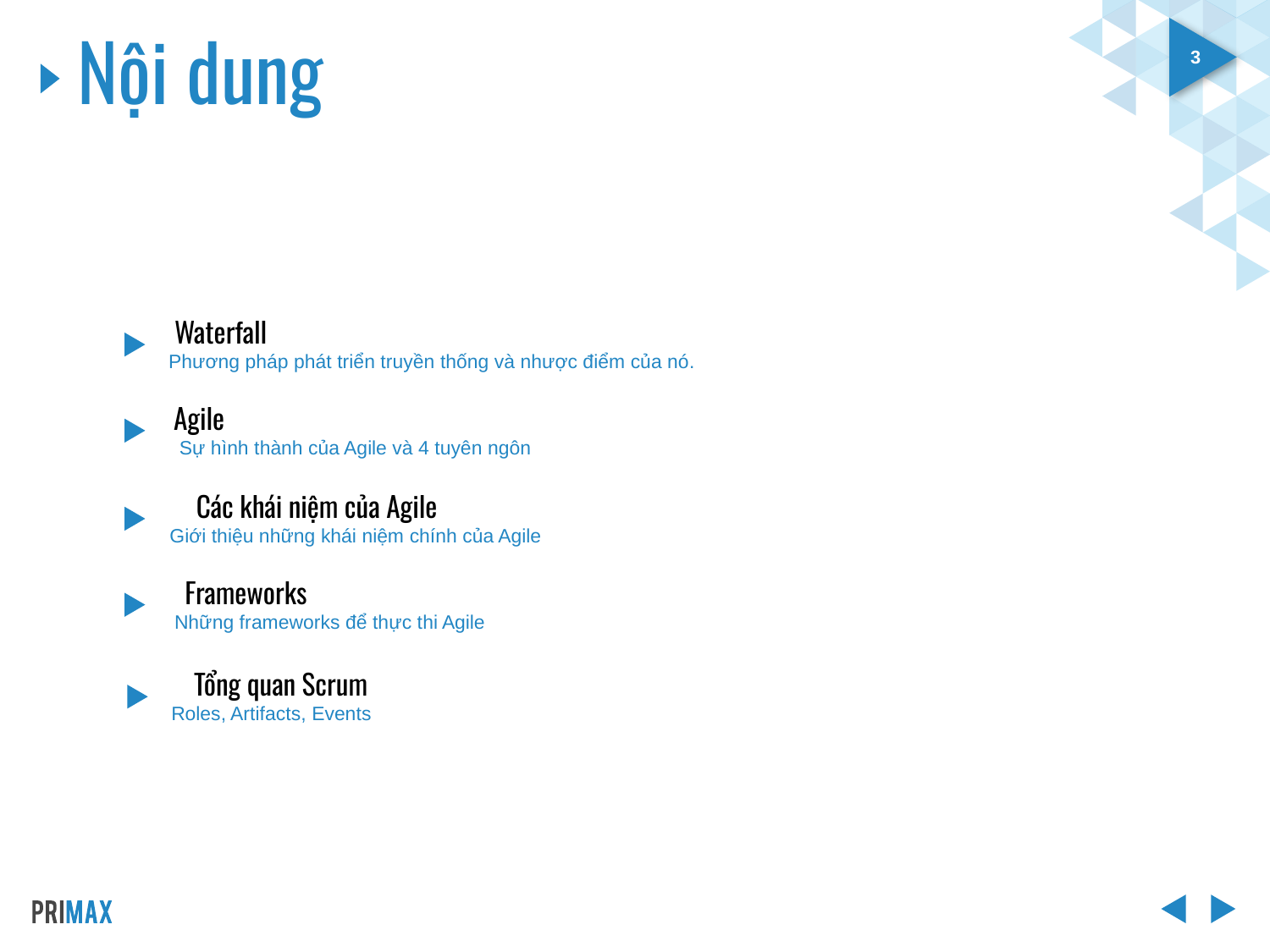

# Nội dung
3
Waterfall

Phương pháp phát triển truyền thống và nhược điểm của nó.
Agile

Sự hình thành của Agile và 4 tuyên ngôn
Các khái niệm của Agile

Giới thiệu những khái niệm chính của Agile
Frameworks

Những frameworks để thực thi Agile
Tổng quan Scrum

Roles, Artifacts, Events